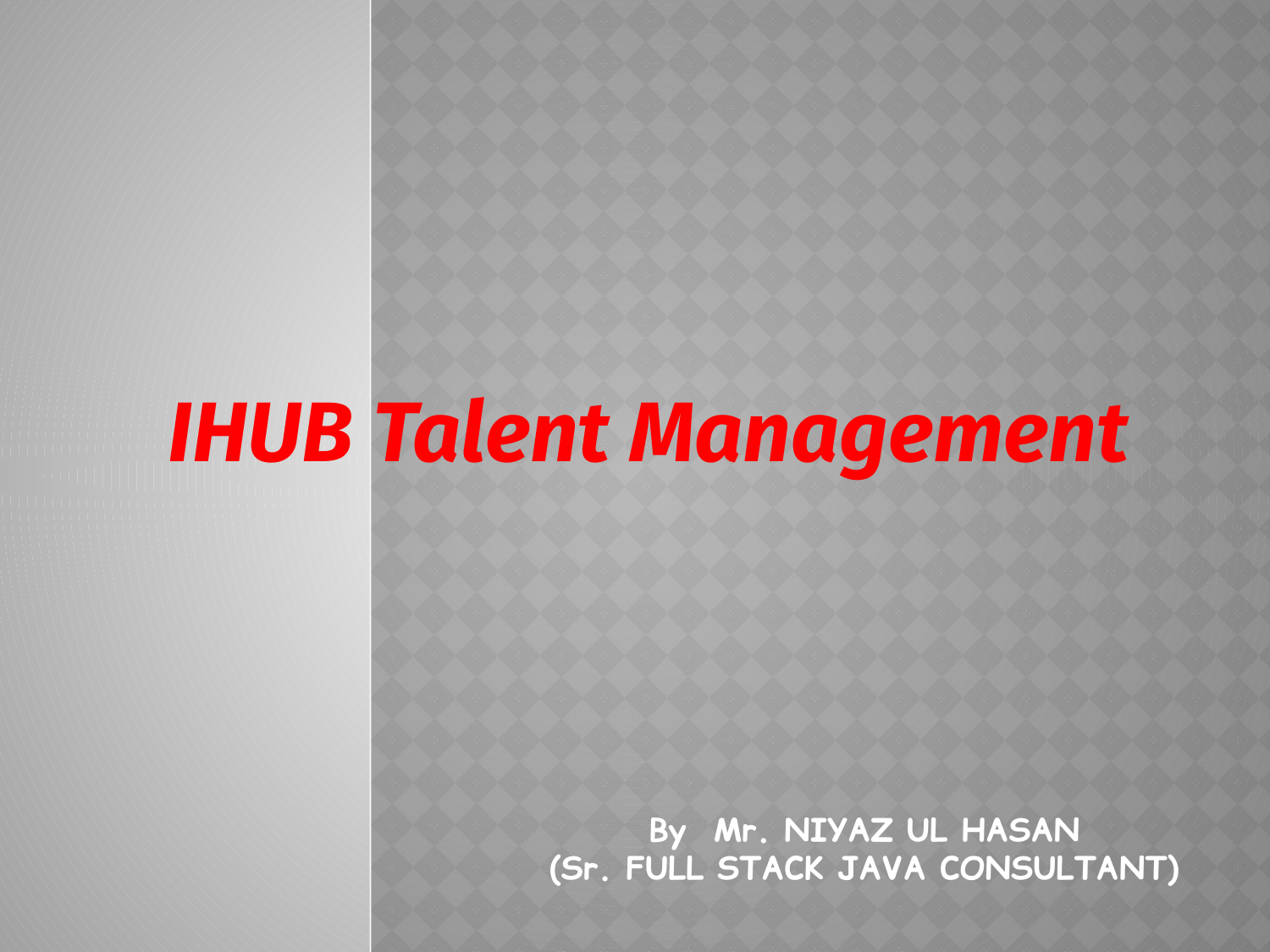

IHUB Talent Management
By  Mr. NIYAZ UL HASAN
(Sr. FULL STACK JAVA CONSULTANT)